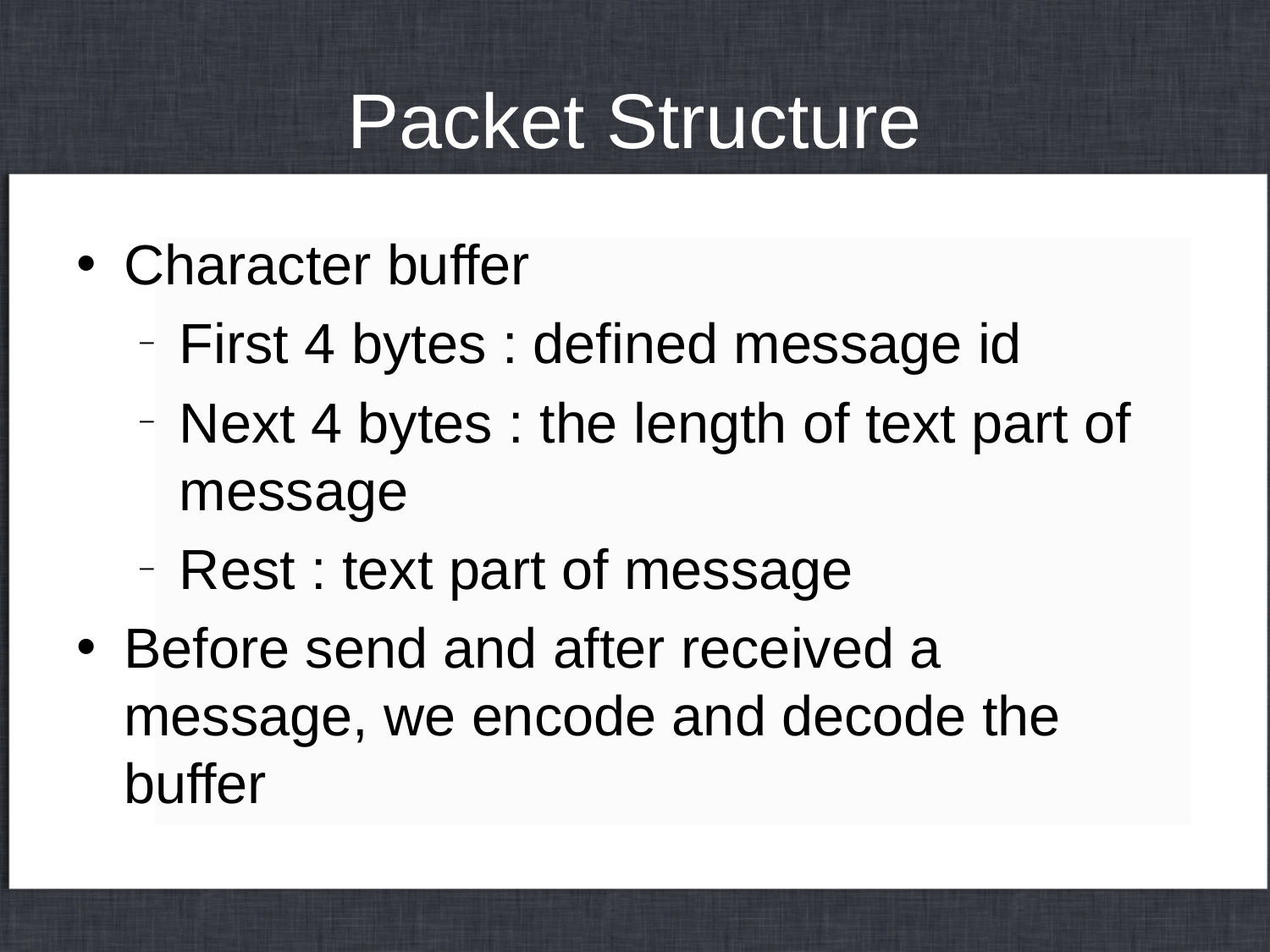

# Packet Structure
Character buffer
First 4 bytes : defined message id
Next 4 bytes : the length of text part of message
Rest : text part of message
Before send and after received a message, we encode and decode the buffer